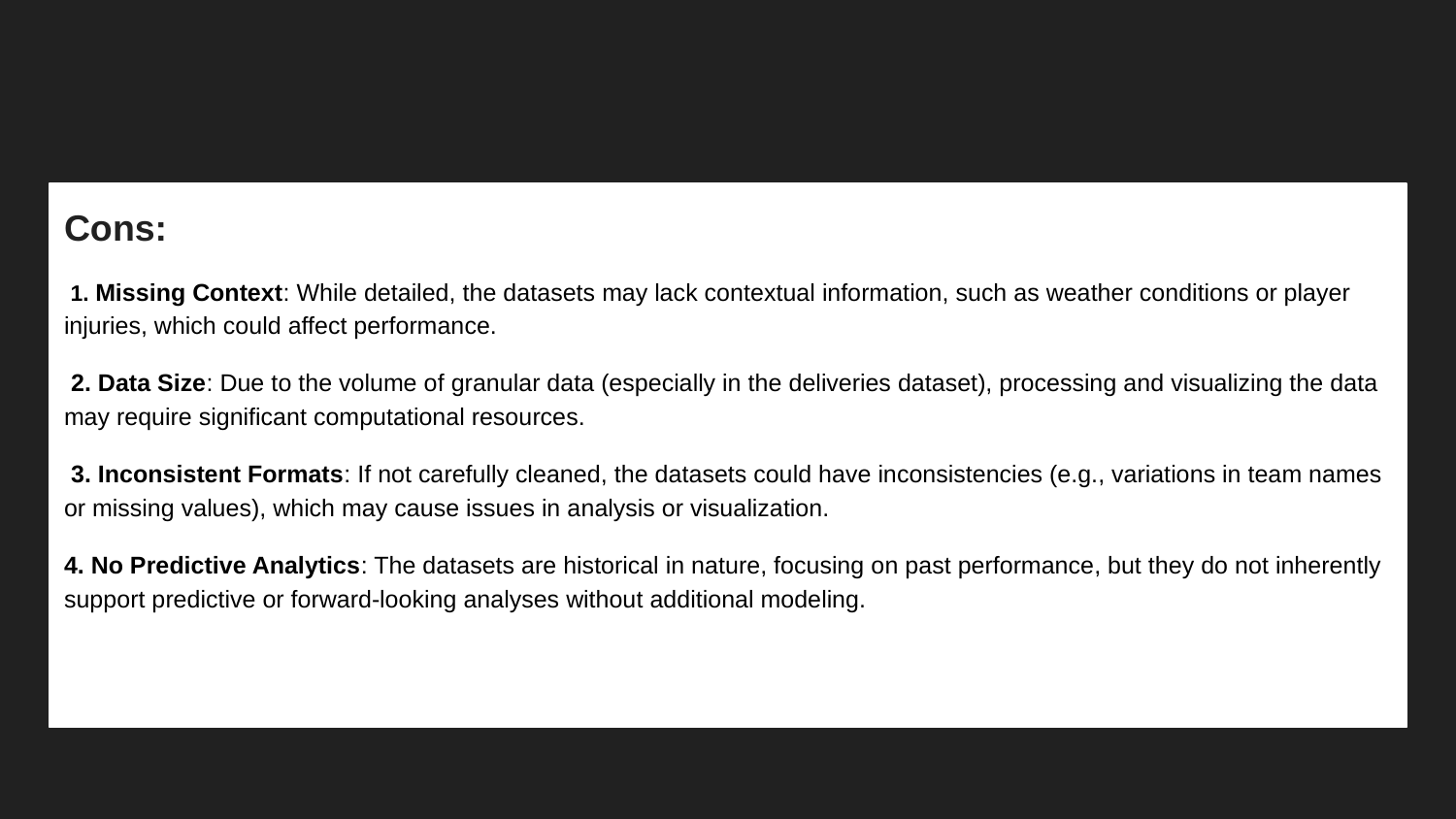

Cons:
 1. Missing Context: While detailed, the datasets may lack contextual information, such as weather conditions or player    injuries, which could affect performance.
 2. Data Size: Due to the volume of granular data (especially in the deliveries dataset), processing and visualizing the data may require significant computational resources.
 3. Inconsistent Formats: If not carefully cleaned, the datasets could have inconsistencies (e.g., variations in team names or missing values), which may cause issues in analysis or visualization.
4. No Predictive Analytics: The datasets are historical in nature, focusing on past performance, but they do not inherently support predictive or forward-looking analyses without additional modeling.